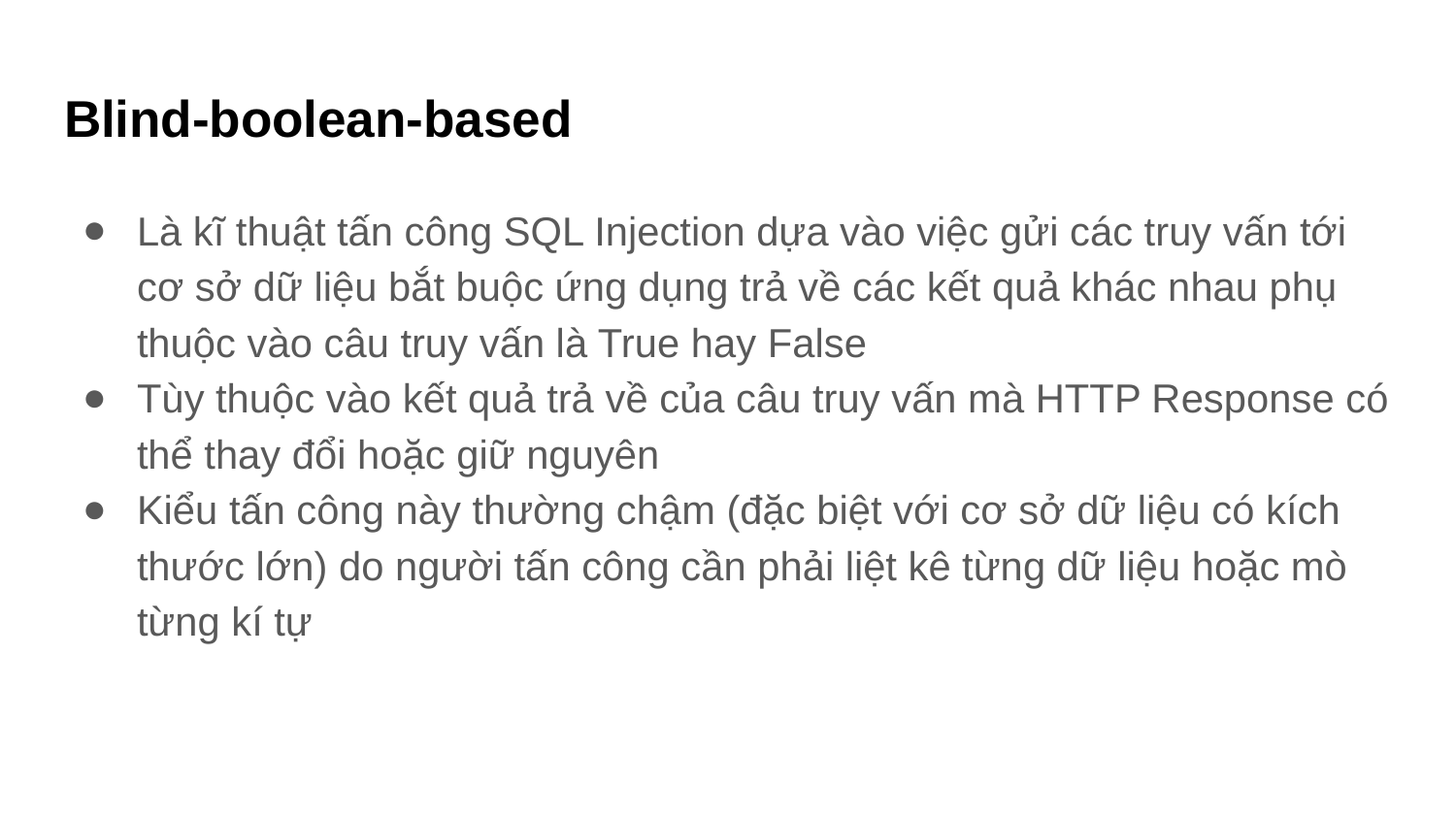

# Blind-boolean-based
Là kĩ thuật tấn công SQL Injection dựa vào việc gửi các truy vấn tới cơ sở dữ liệu bắt buộc ứng dụng trả về các kết quả khác nhau phụ thuộc vào câu truy vấn là True hay False
Tùy thuộc vào kết quả trả về của câu truy vấn mà HTTP Response có thể thay đổi hoặc giữ nguyên
Kiểu tấn công này thường chậm (đặc biệt với cơ sở dữ liệu có kích thước lớn) do người tấn công cần phải liệt kê từng dữ liệu hoặc mò từng kí tự